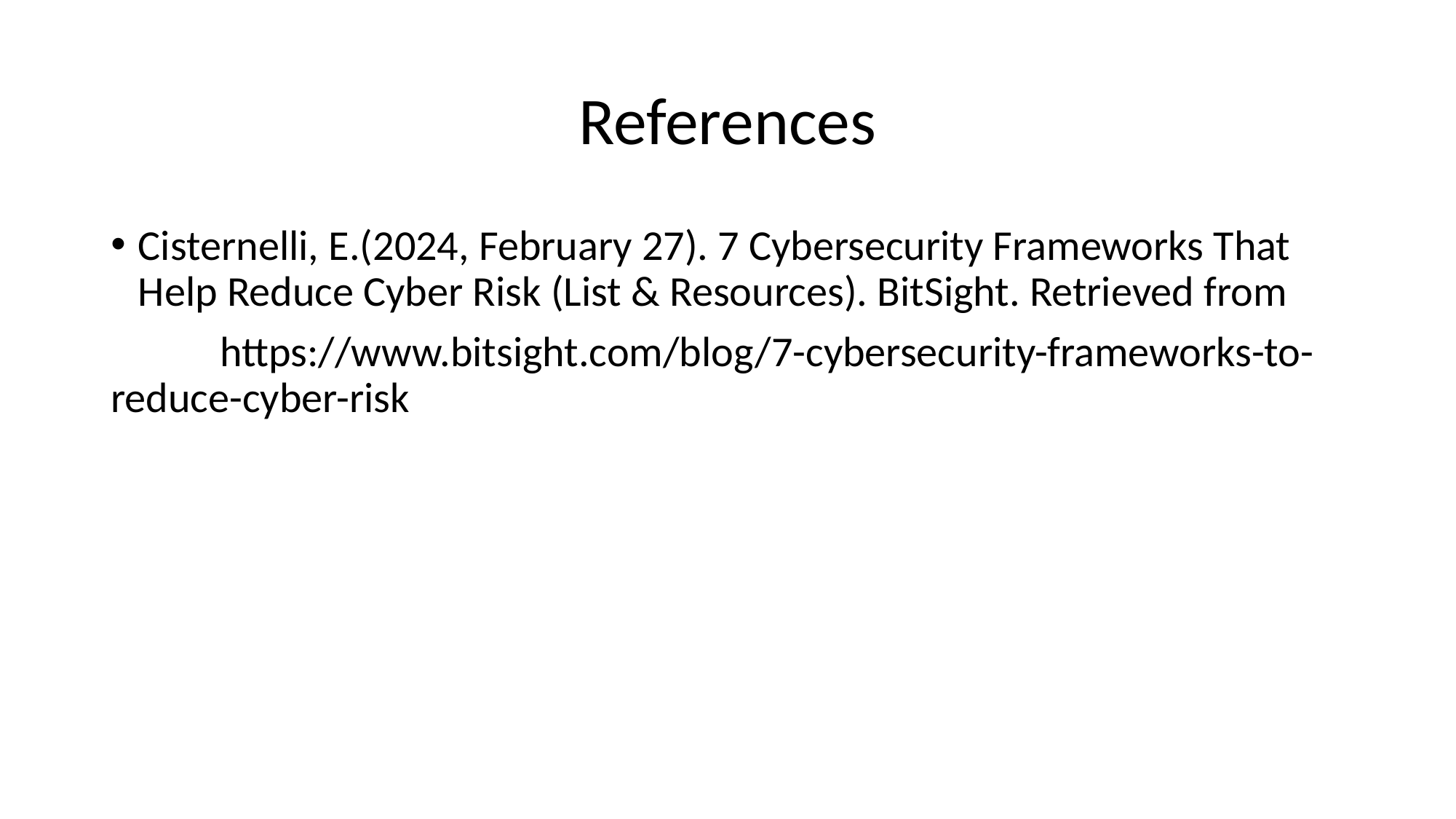

# References
Cisternelli, E.(2024, February 27). 7 Cybersecurity Frameworks That Help Reduce Cyber Risk (List & Resources). BitSight. Retrieved from
https://www.bitsight.com/blog/7-cybersecurity-frameworks-to-reduce-cyber-risk